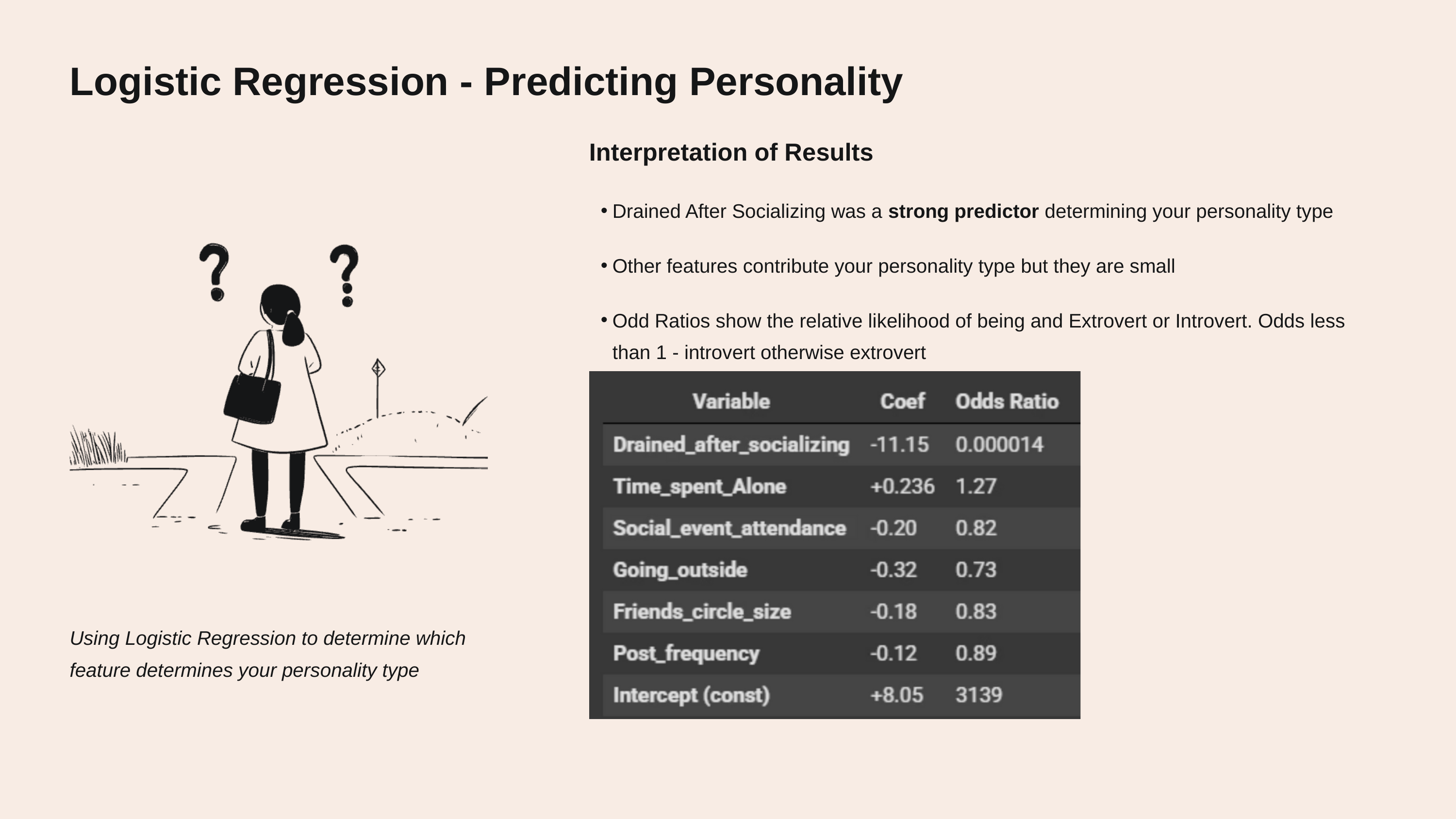

Logistic Regression - Predicting Personality
Interpretation of Results

Drained After Socializing was a strong predictor determining your personality type
Other features contribute your personality type but they are small
Odd Ratios show the relative likelihood of being and Extrovert or Introvert. Odds less than 1 - introvert otherwise extrovert

Using Logistic Regression to determine which feature determines your personality type